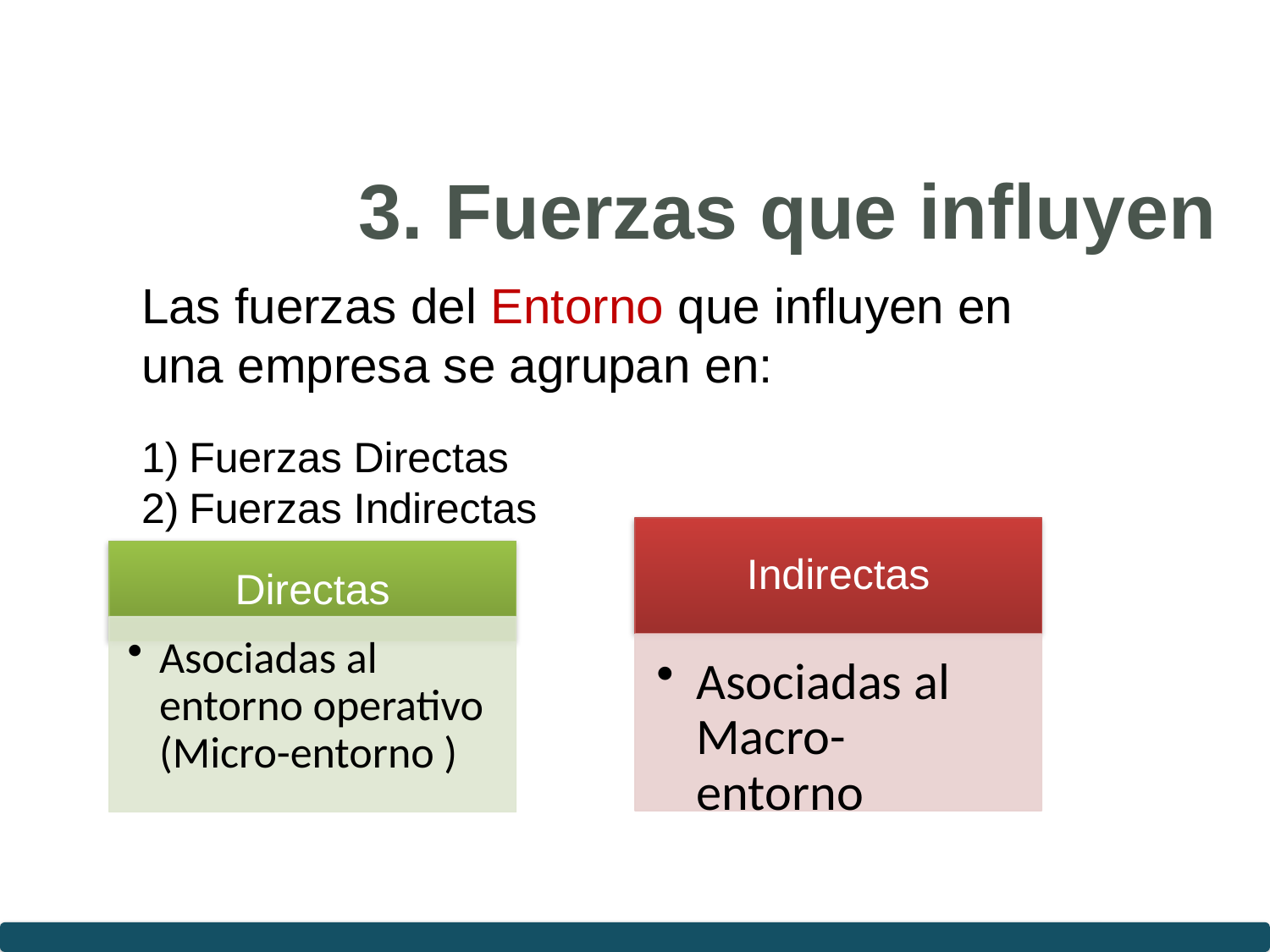

# 3. Fuerzas que influyen
Las fuerzas del Entorno que influyen en una empresa se agrupan en:

Fuerzas Directas
Fuerzas Indirectas
Directas
Asociadas al entorno operativo (Micro-entorno )
Indirectas
Asociadas al Macro-entorno